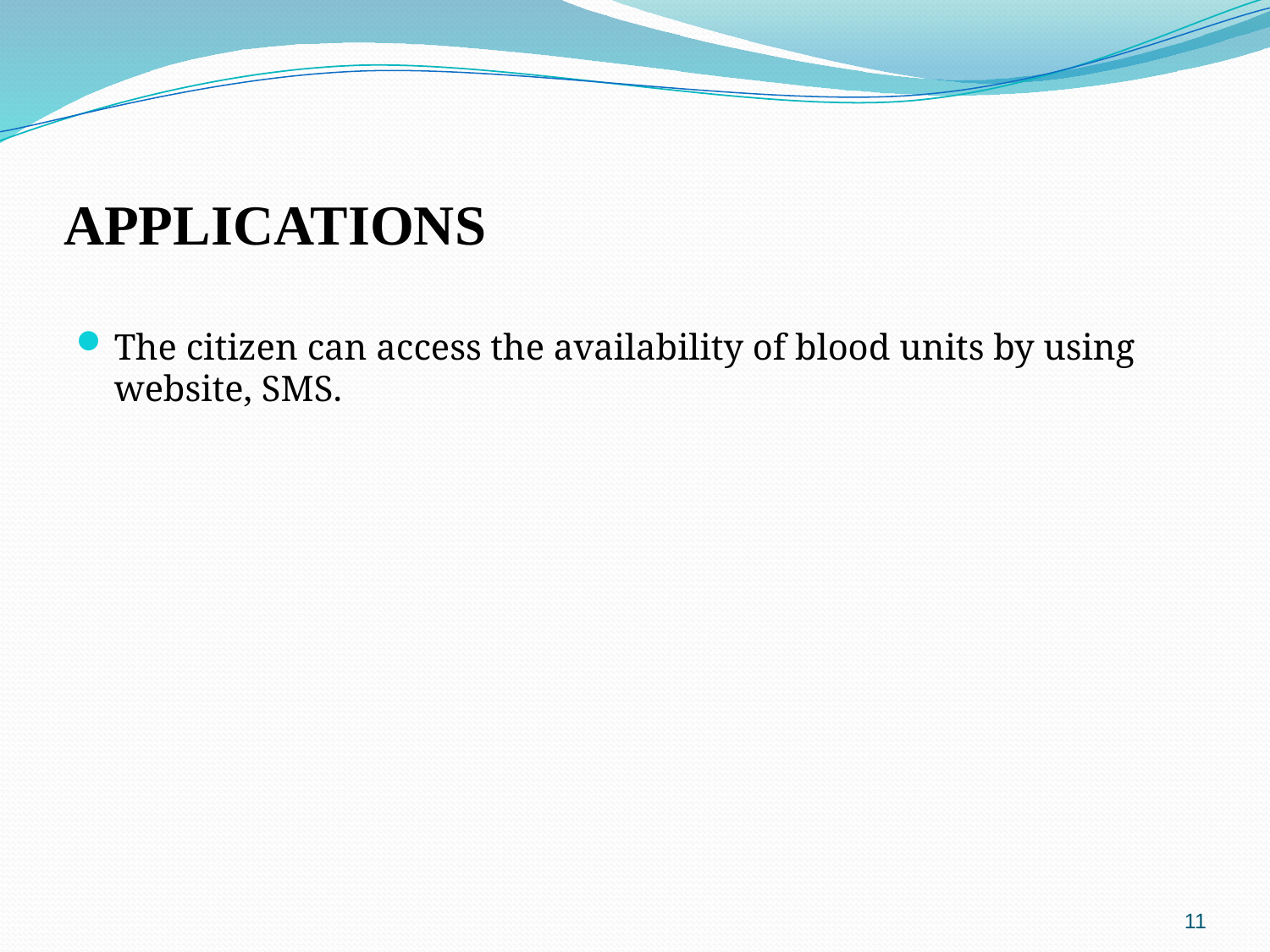

# applications

The citizen can access the availability of blood units by using website, SMS.

11